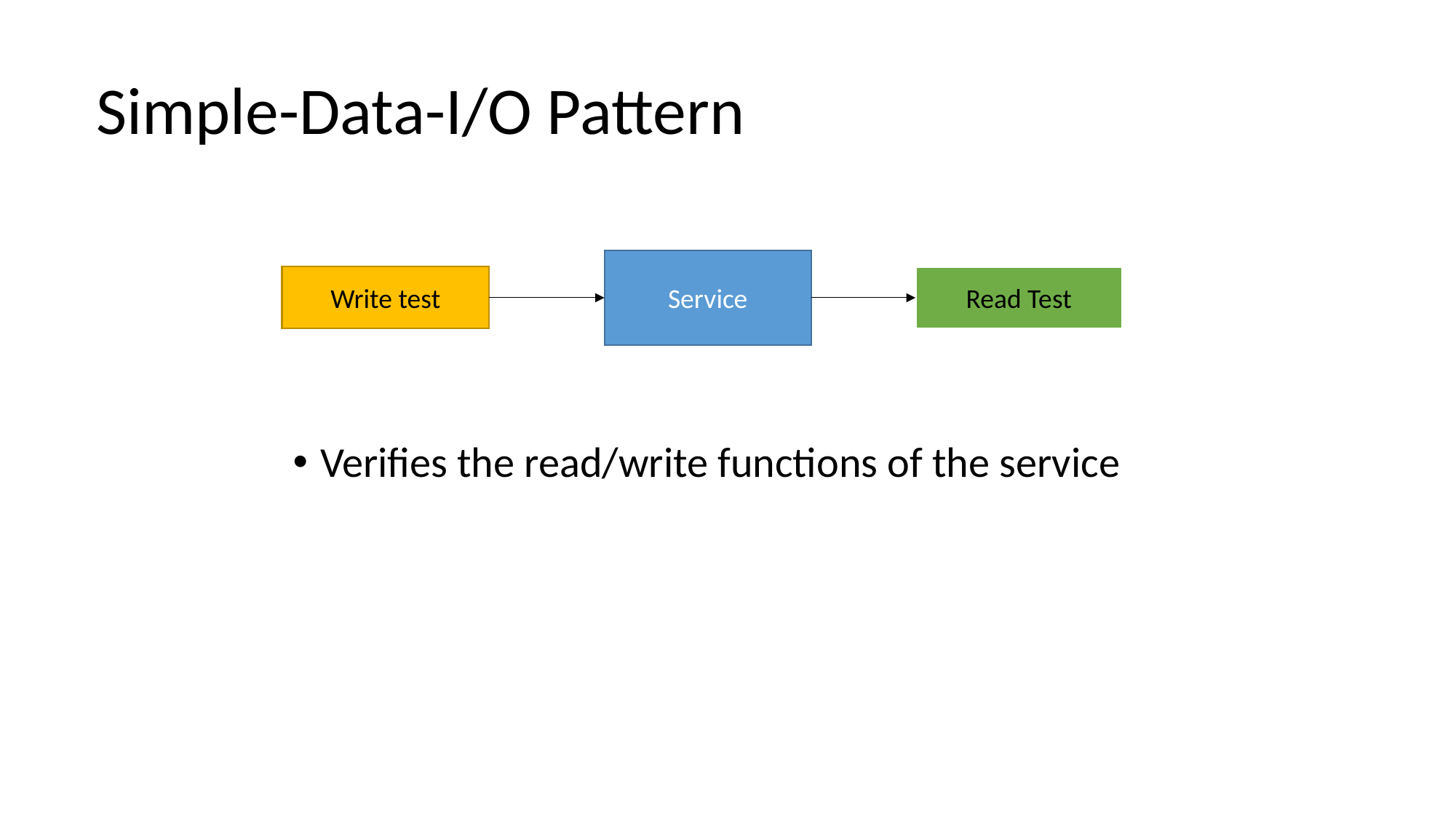

# Simple-Data-I/O Pattern
Service
Write test
Read Test
Verifies the read/write functions of the service